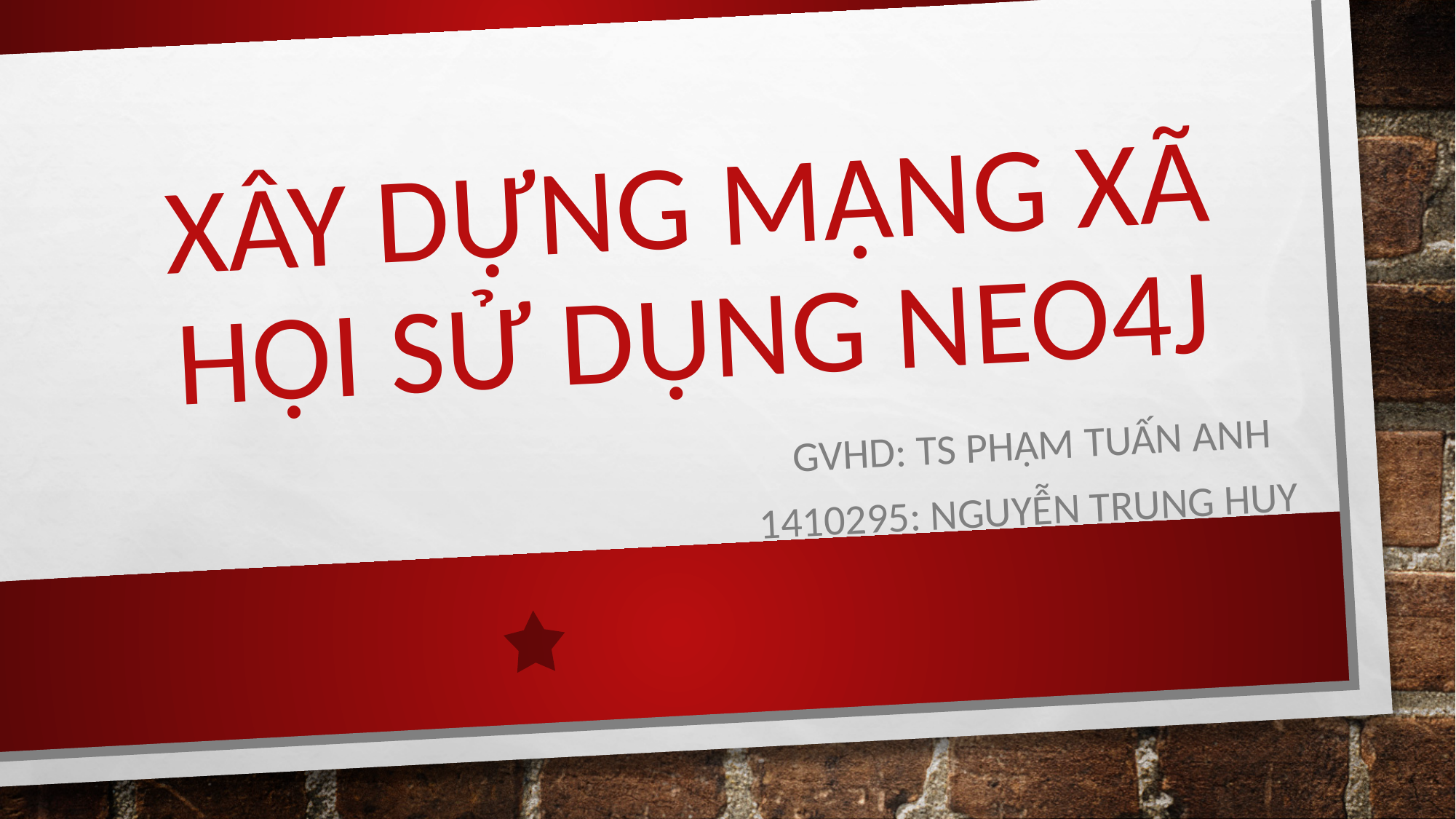

# xây dựng mạng xã hội sử dụng neo4j
Gvhd: ts phạm tuấn anh
1410295: nguyễn trung huy